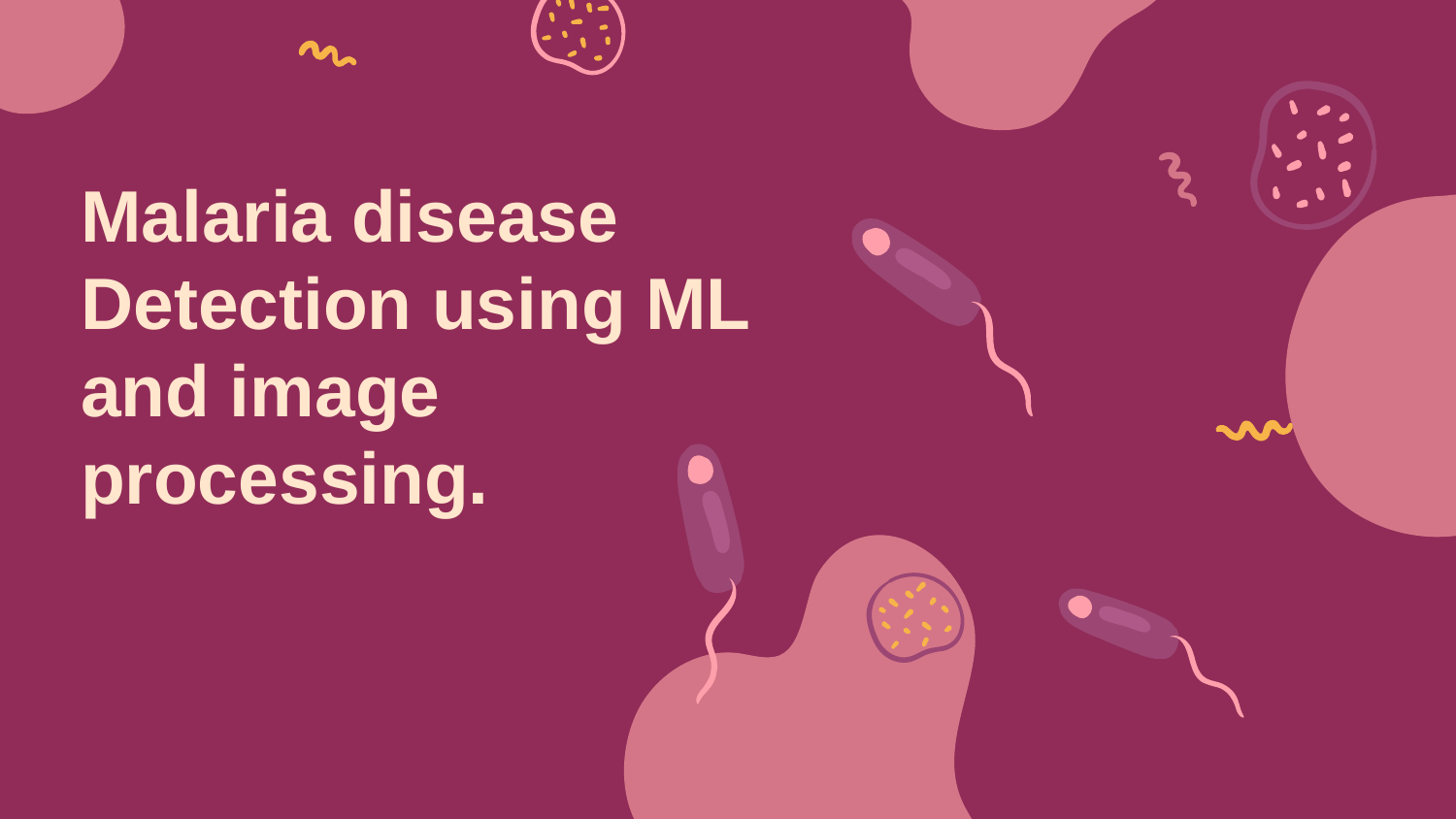

# Malaria disease Detection using ML and image processing.